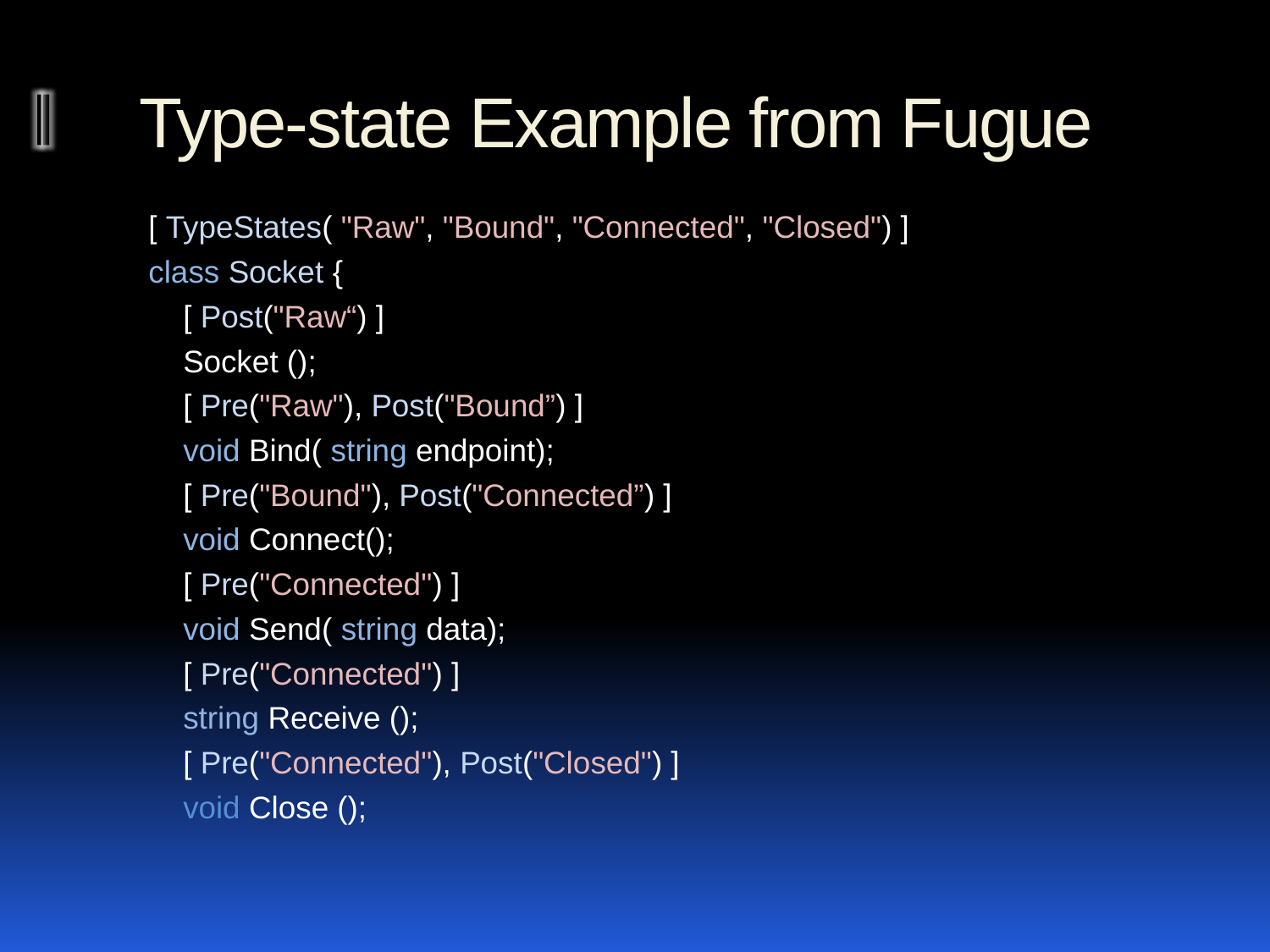

# Type-state Example from Fugue
[ TypeStates( "Raw", "Bound", "Connected", "Closed") ]
class Socket {
    [ Post("Raw“) ]
    Socket ();
    [ Pre("Raw"), Post("Bound”) ]
    void Bind( string endpoint);
    [ Pre("Bound"), Post("Connected”) ]
    void Connect();
    [ Pre("Connected") ]
    void Send( string data);
    [ Pre("Connected") ]
    string Receive ();
    [ Pre("Connected"), Post("Closed") ]
    void Close ();